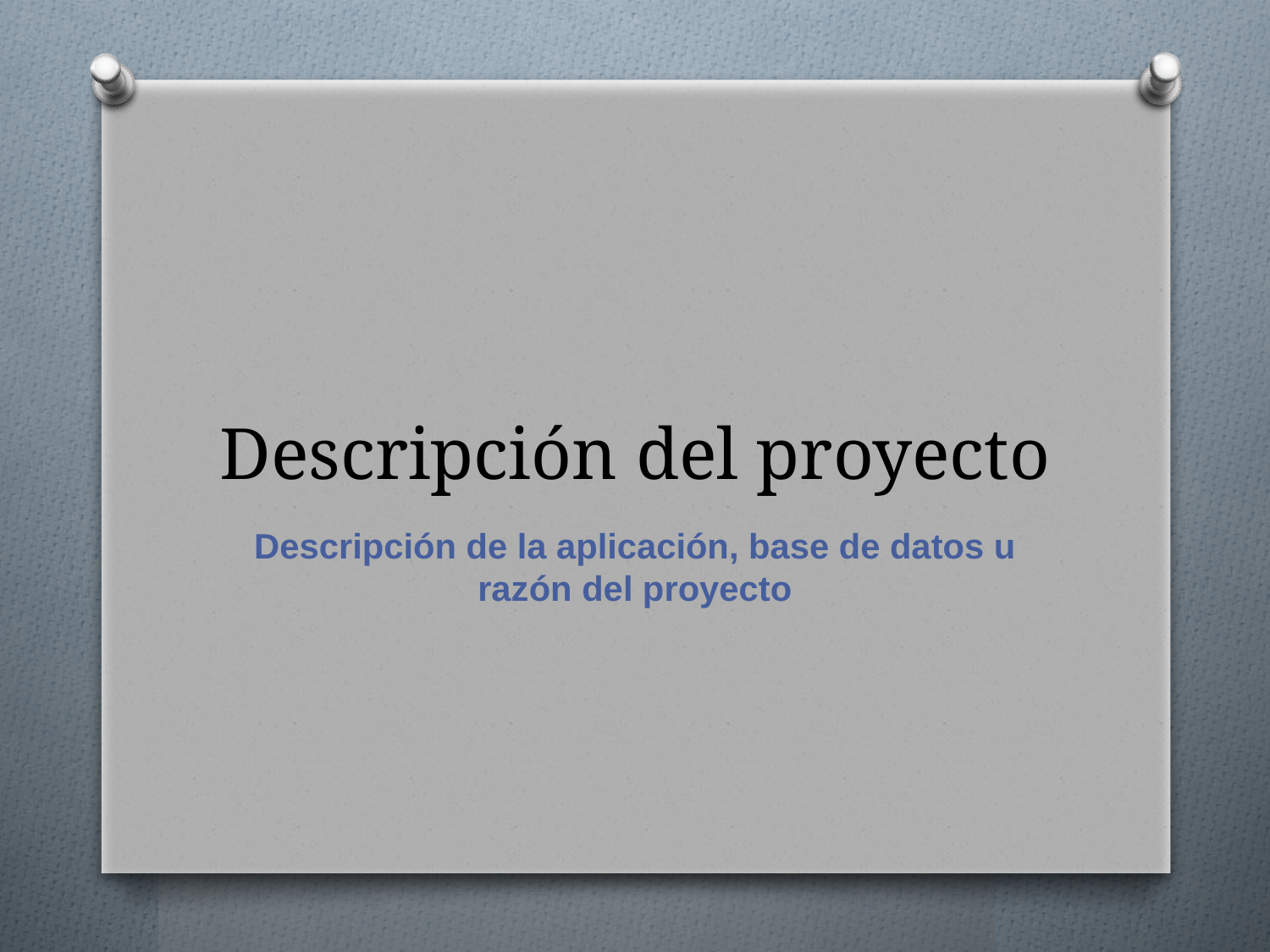

# Descripción del proyecto
Descripción de la aplicación, base de datos u razón del proyecto